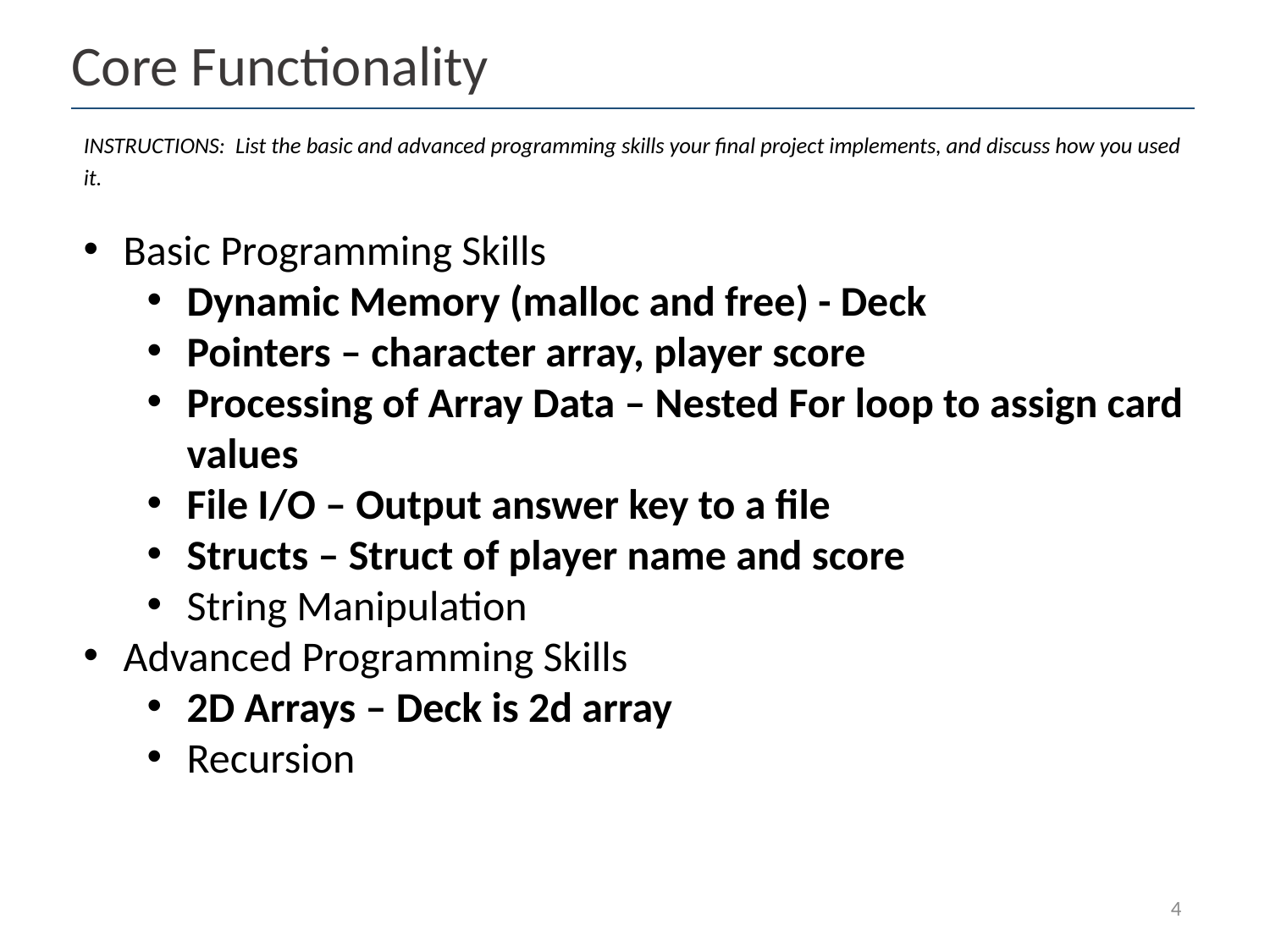

# Core Functionality
INSTRUCTIONS:  List the basic and advanced programming skills your final project implements, and discuss how you used it.
Basic Programming Skills
Dynamic Memory (malloc and free) - Deck
Pointers – character array, player score
Processing of Array Data – Nested For loop to assign card values
File I/O – Output answer key to a file
Structs – Struct of player name and score
String Manipulation
Advanced Programming Skills
2D Arrays – Deck is 2d array
Recursion
4